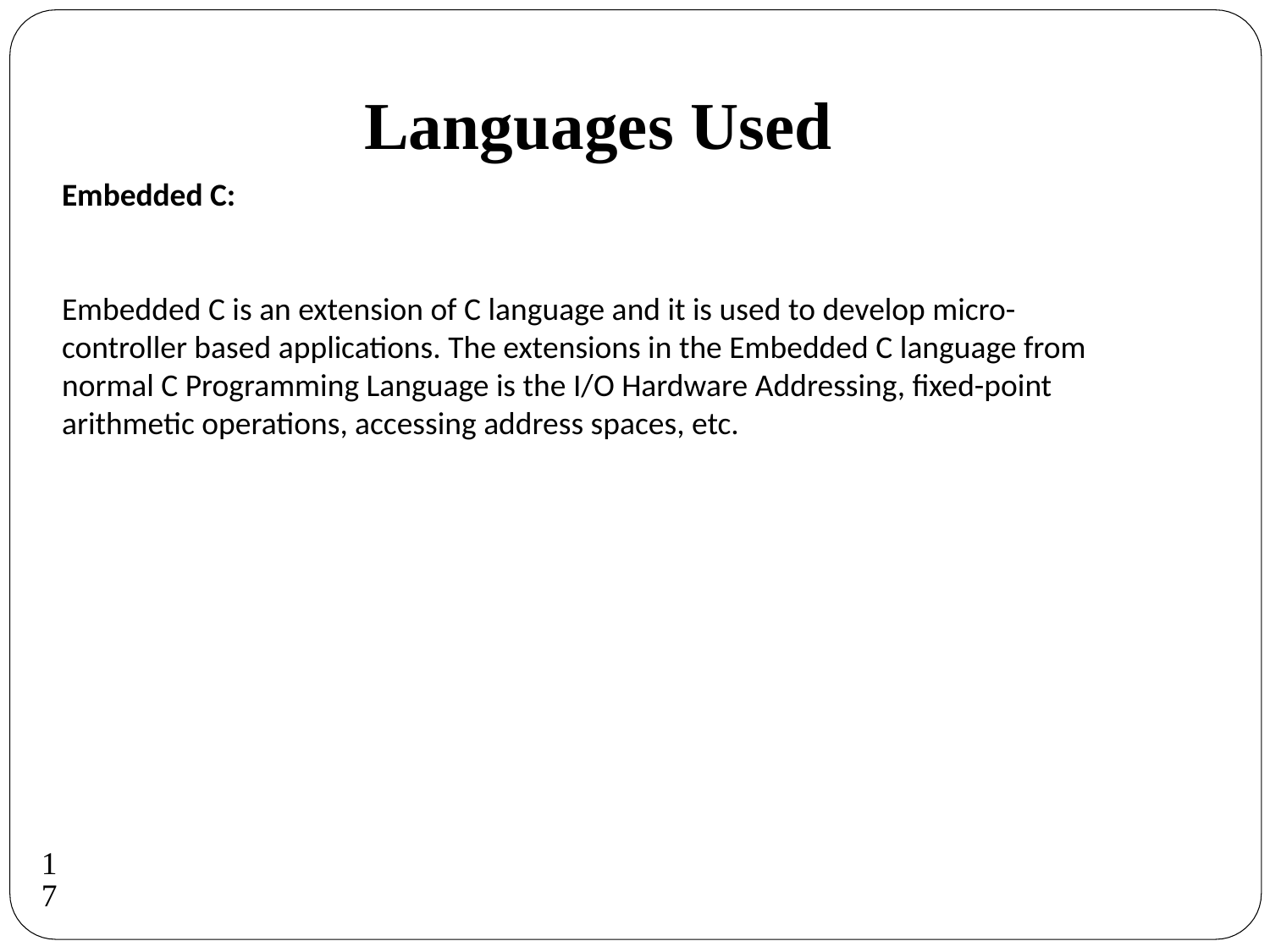

# Languages Used
Embedded C:

Embedded C is an extension of C language and it is used to develop micro-
controller based applications. The extensions in the Embedded C language from
normal C Programming Language is the I/O Hardware Addressing, fixed-point
arithmetic operations, accessing address spaces, etc.